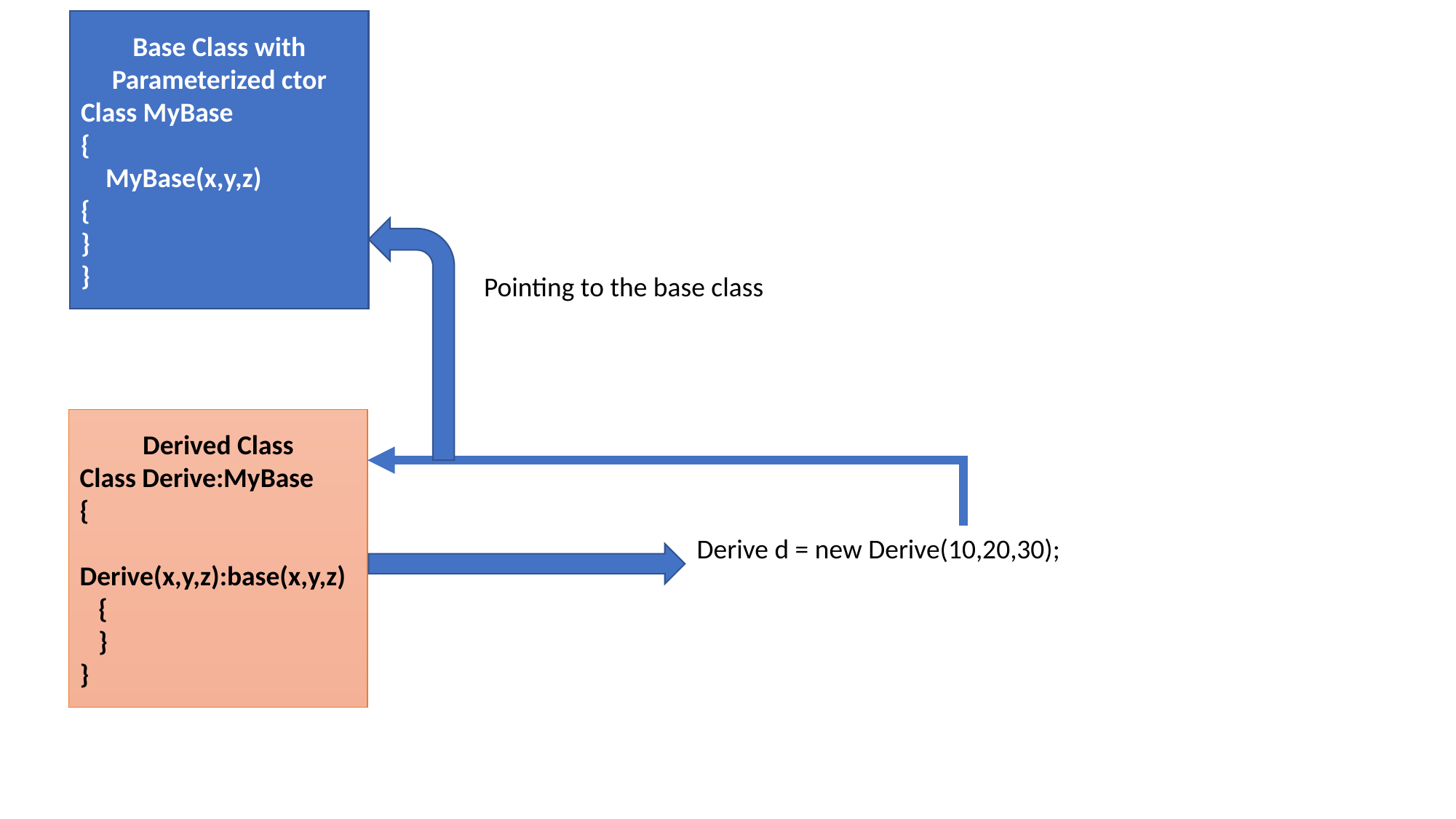

Base Class with Parameterized ctor
Class MyBase
{
    MyBase(x,y,z)
{
}
}

Pointing to the base class
Derived Class
Class Derive:MyBase
{
   Derive(x,y,z):base(x,y,z)
   {
   }
}
Derive d = new Derive(10,20,30);